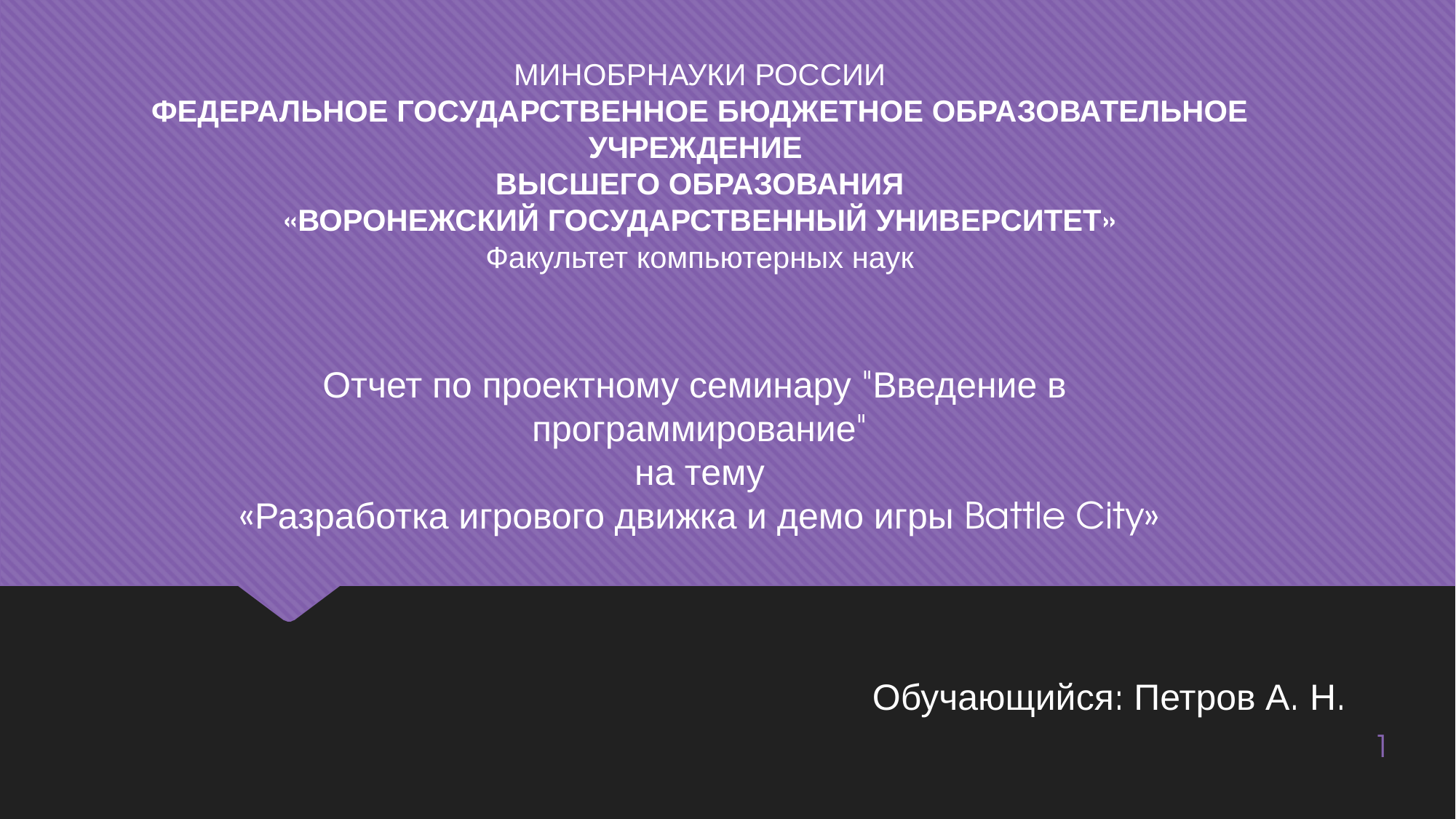

МИНОБРНАУКИ РОССИИ
ФЕДЕРАЛЬНОЕ ГОСУДАРСТВЕННОЕ БЮДЖЕТНОЕ ОБРАЗОВАТЕЛЬНОЕ УЧРЕЖДЕНИЕ
ВЫСШЕГО ОБРАЗОВАНИЯ
«ВОРОНЕЖСКИЙ ГОСУДАРСТВЕННЫЙ УНИВЕРСИТЕТ»
Факультет компьютерных наук

Отчет по проектному семинару "Введение в
программирование"
на тему
«Разработка игрового движка и демо игры Battle City»

Обучающийся: Петров А. Н.
1